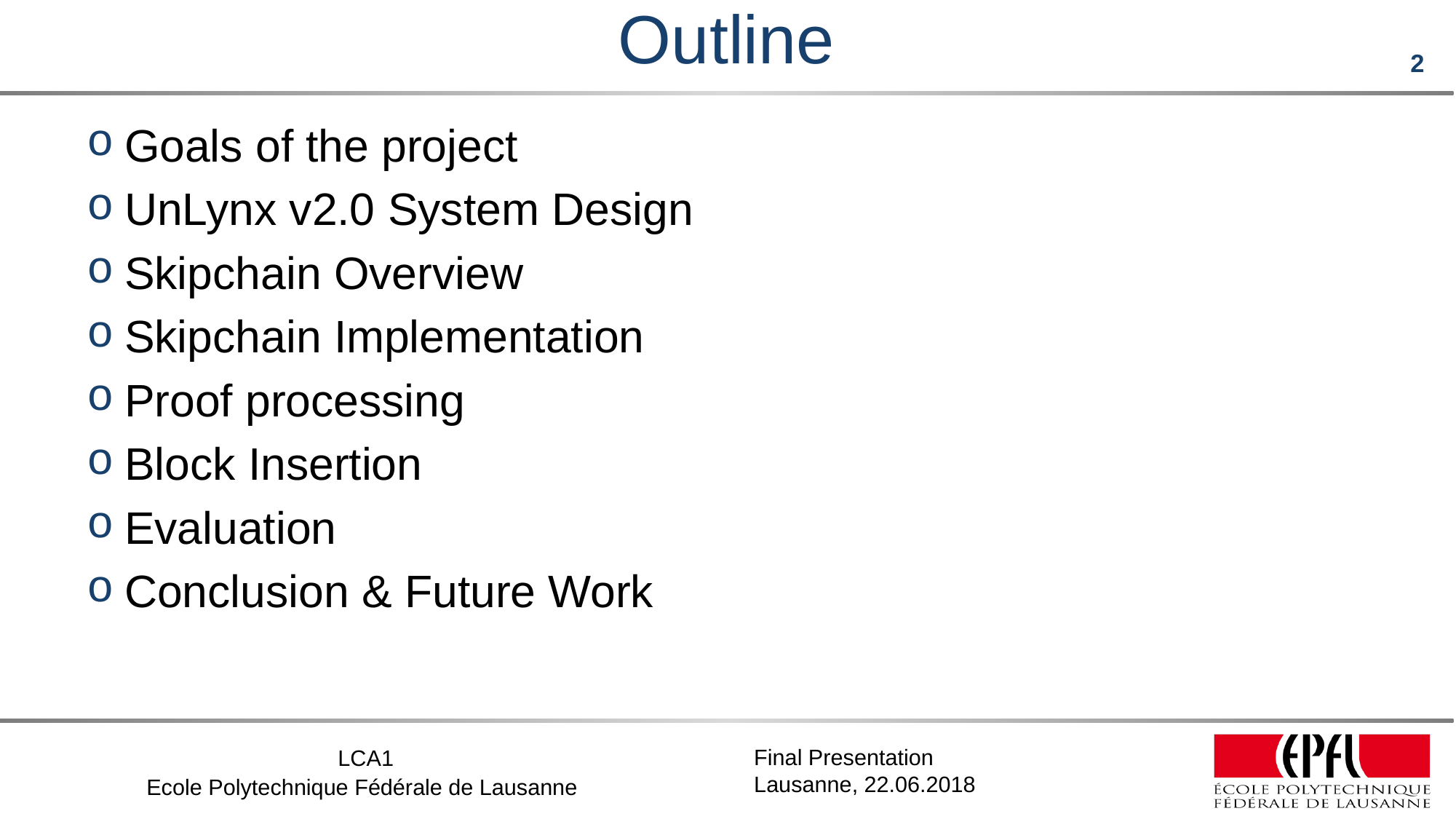

# Outline
Goals of the project
UnLynx v2.0 System Design
Skipchain Overview
Skipchain Implementation
Proof processing
Block Insertion
Evaluation
Conclusion & Future Work